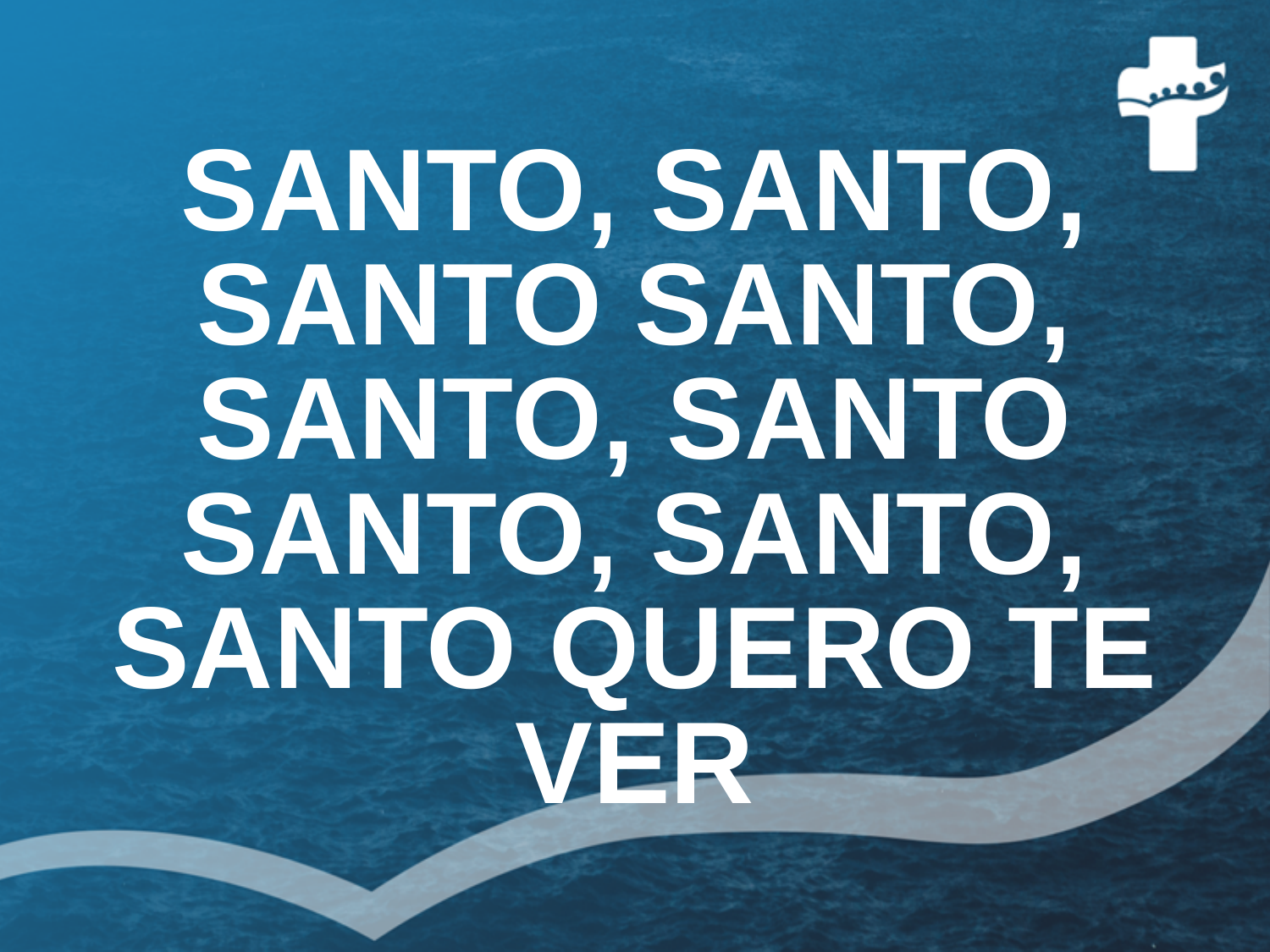

# SANTO, SANTO, SANTO SANTO, SANTO, SANTO SANTO, SANTO, SANTO QUERO TE VER